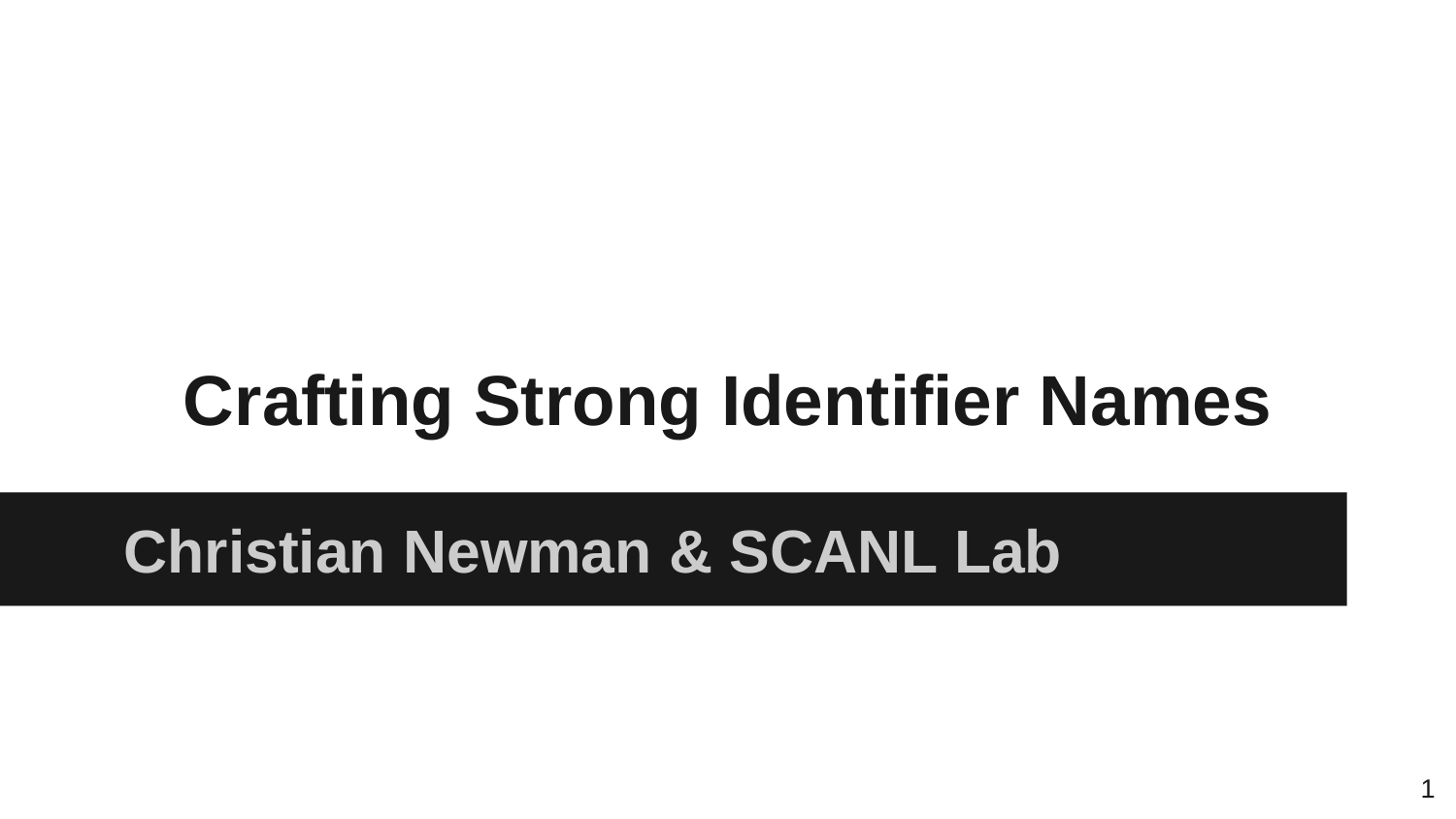

# Crafting Strong Identifier Names
Christian Newman & SCANL Lab

1